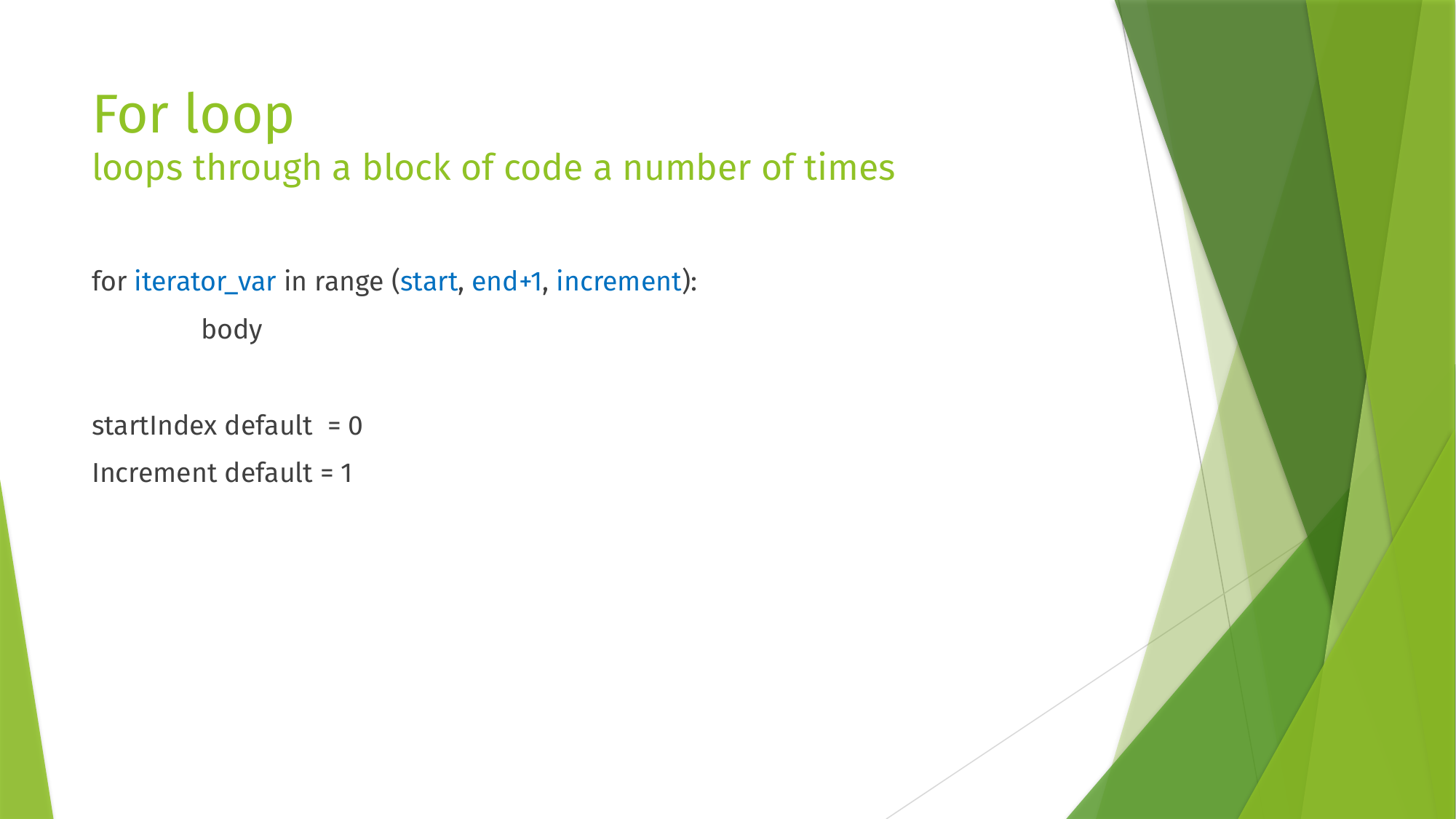

# For loop loops through a block of code a number of times
for iterator_var in range (start, end+1, increment):
	body

startIndex default  = 0
Increment default = 1